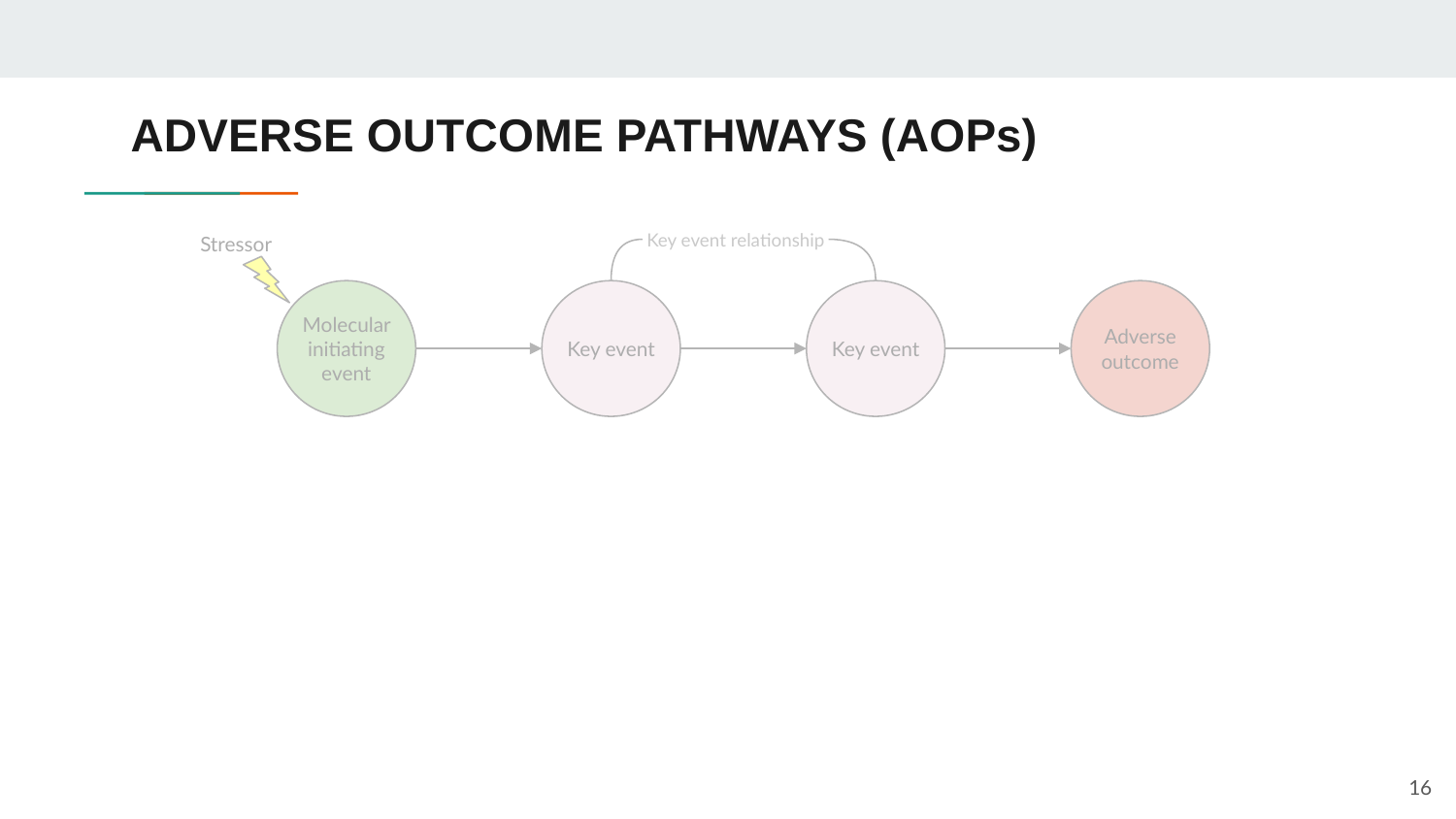

# ADVERSE OUTCOME PATHWAYS (AOPs)

Key event relationship
Stressor

Molecular initiating event
Key event
Key event
Adverse outcome

Infection
Drug abuse

Disruption of neural development
Psychosis

Schizophrenia

Genetic predisposition
16